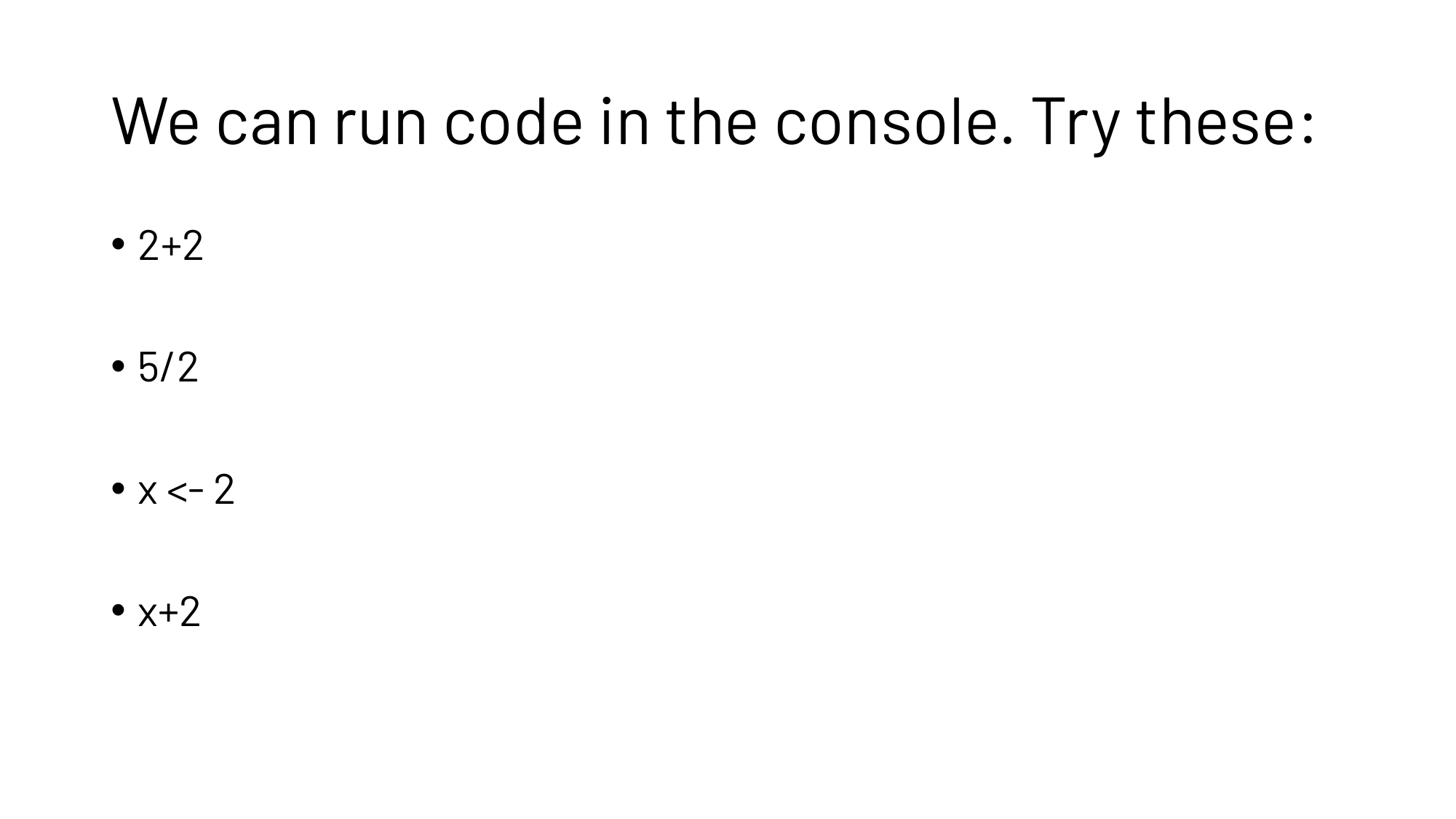

# We can run code in the console. Try these:
2+2

5/2

x <- 2

x+2